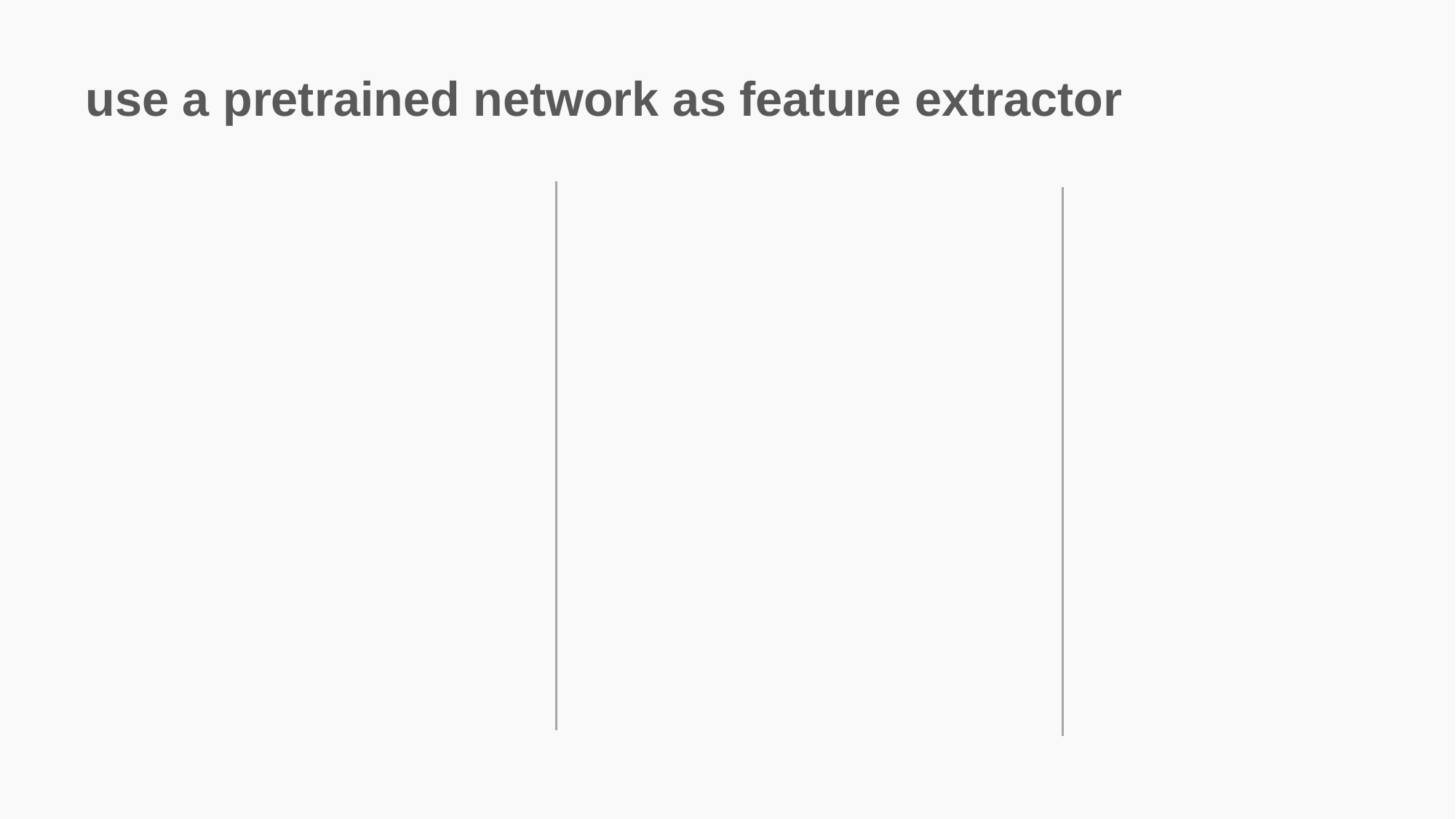

use a pretrained network as feature extractor